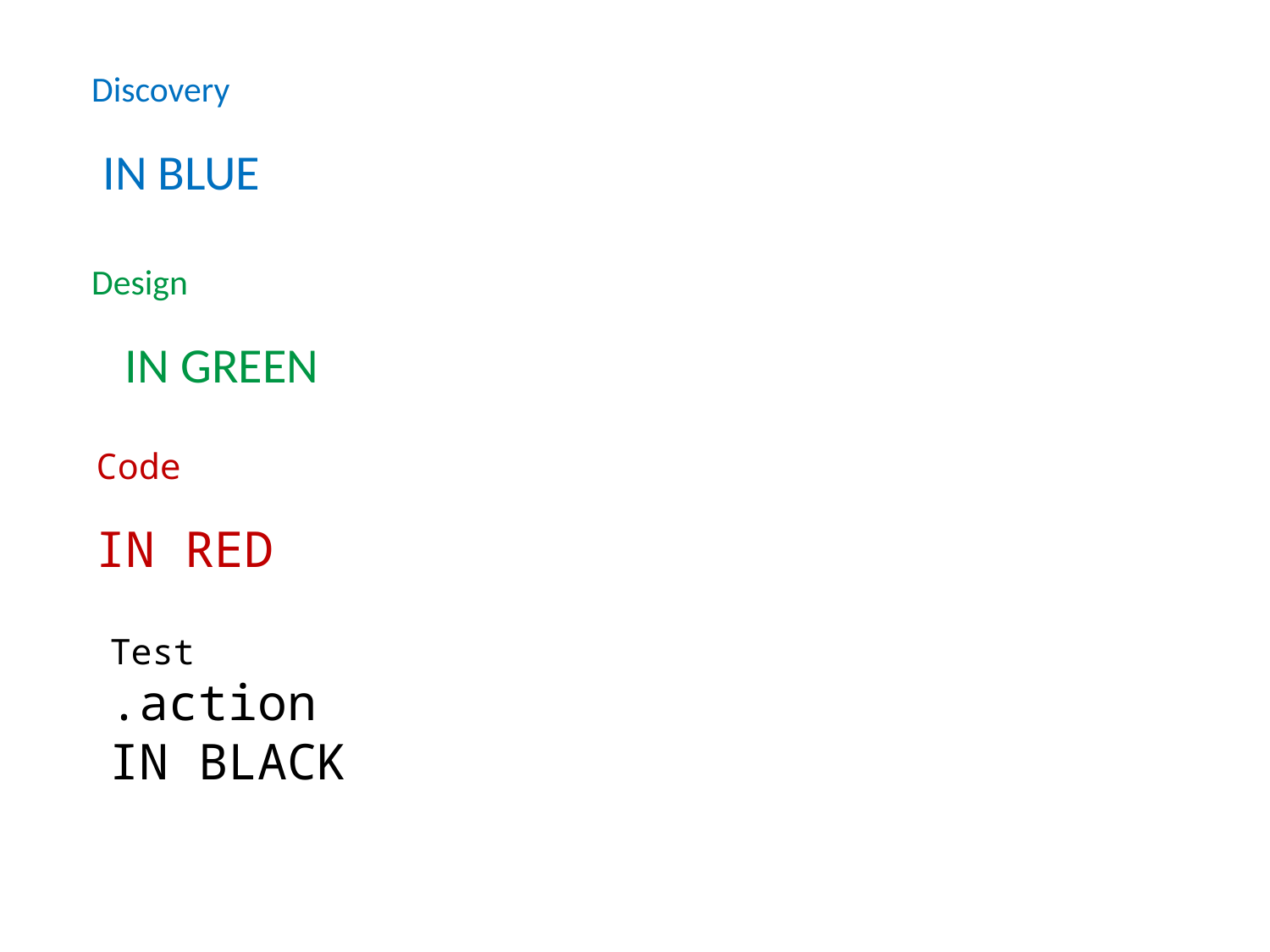

Discovery
 IN BLUE
Design
   IN GREEN
Code
IN RED
Test
.action
IN BLACK